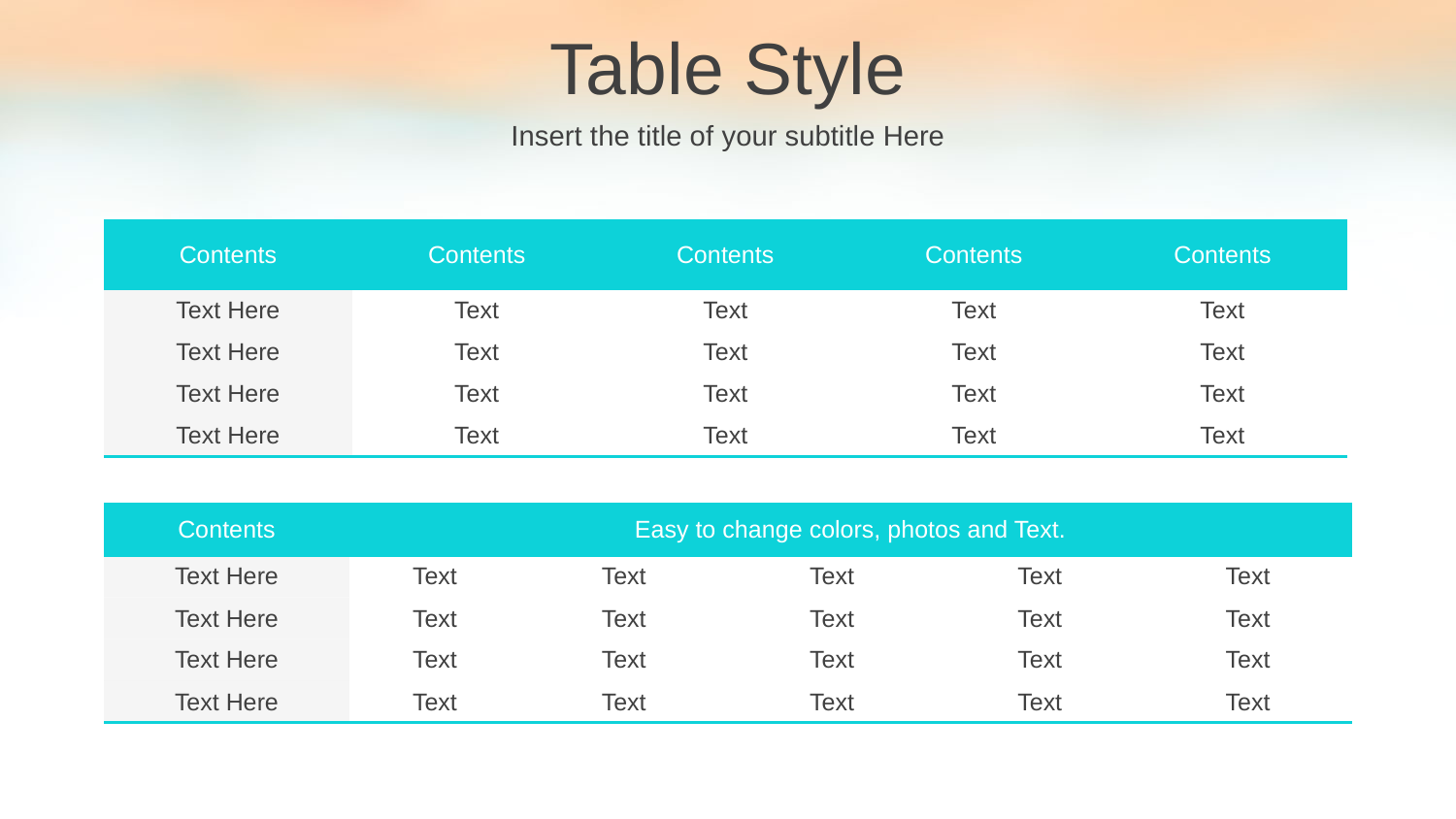

Table Style
Insert the title of your subtitle Here
| Contents | Contents | Contents | Contents | Contents |
| --- | --- | --- | --- | --- |
| Text Here | Text | Text | Text | Text |
| Text Here | Text | Text | Text | Text |
| Text Here | Text | Text | Text | Text |
| Text Here | Text | Text | Text | Text |
| Contents | Easy to change colors, photos and Text. |  |  |  |  |
| --- | --- | --- | --- | --- | --- |
| Text Here | Text | Text | Text | Text | Text |
| Text Here | Text | Text | Text | Text | Text |
| Text Here | Text | Text | Text | Text | Text |
| Text Here | Text | Text | Text | Text | Text |